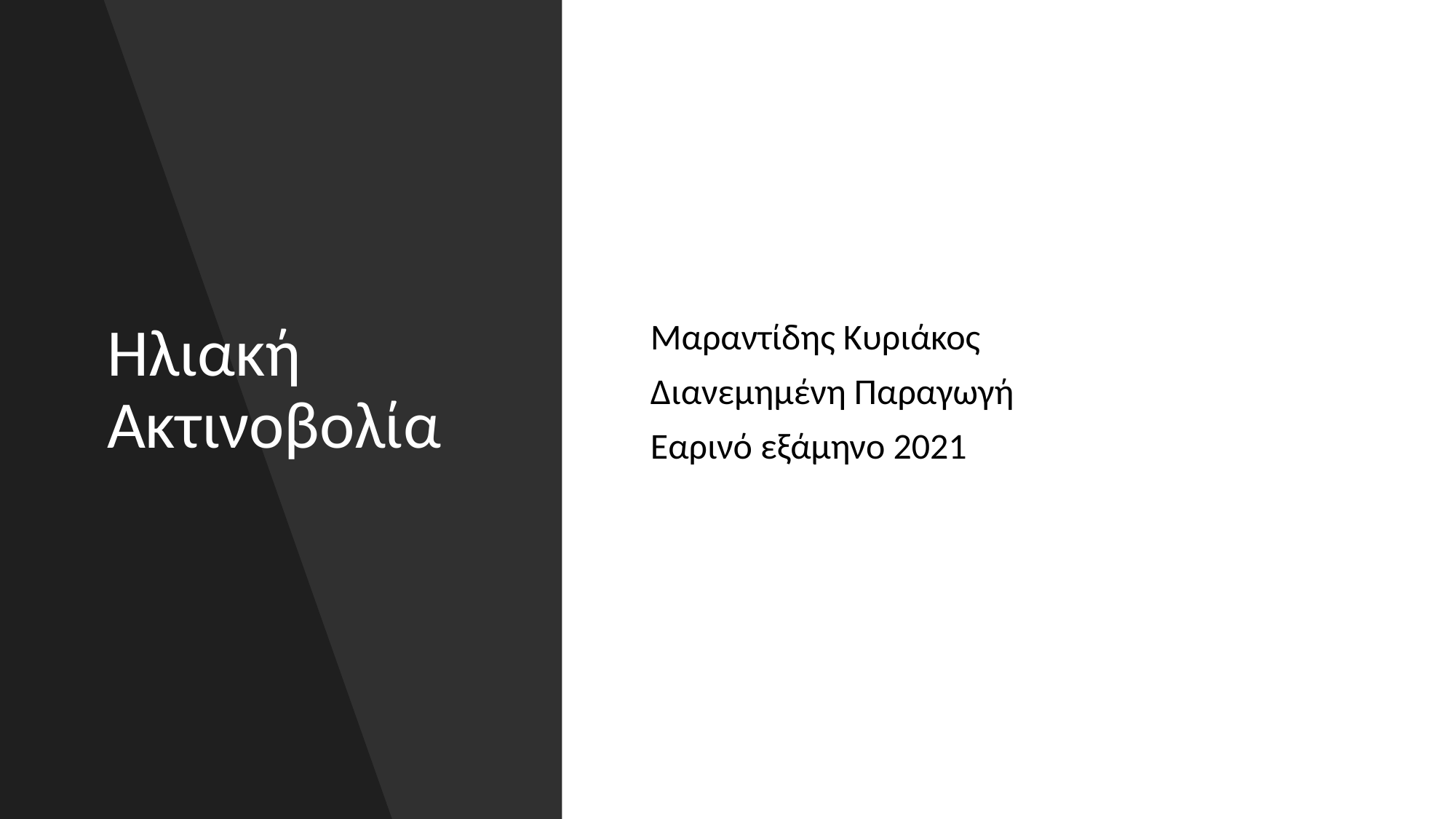

# Ηλιακή Ακτινοβολία

Μαραντίδης Κυριάκος
Διανεμημένη Παραγωγή
Εαρινό εξάμηνο 2021